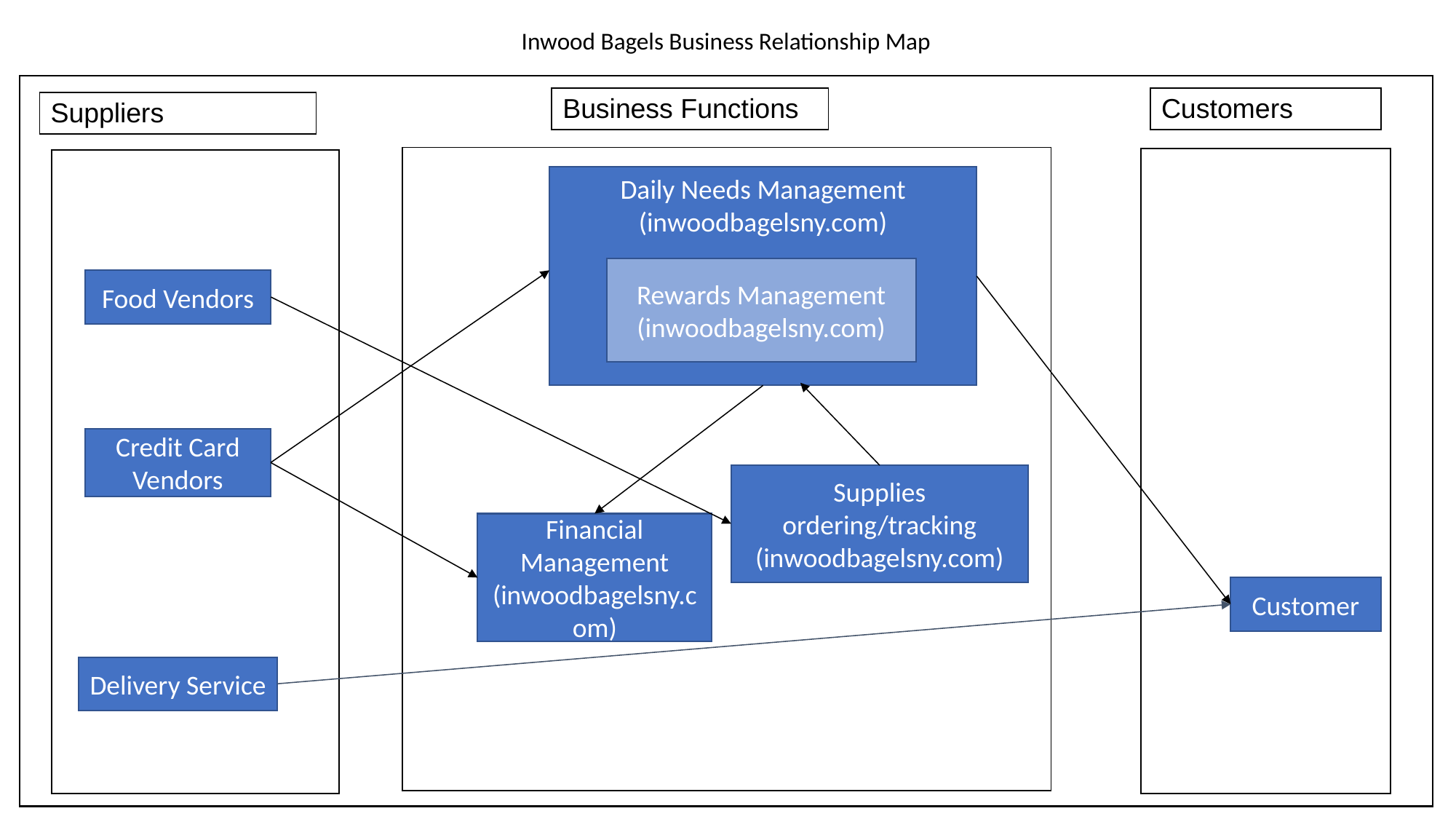

Inwood Bagels Business Relationship Map
|  |
| --- |
| Business Functions |
| --- |
| Customers |
| --- |
| Suppliers |
| --- |
|  |
| --- |
|  |
| --- |
|  |
| --- |
Daily Needs Management (inwoodbagelsny.com)
Rewards Management (inwoodbagelsny.com)
Food Vendors
Credit Card Vendors
Supplies ordering/tracking (inwoodbagelsny.com)
Financial Management (inwoodbagelsny.com)
Customer
Delivery Service